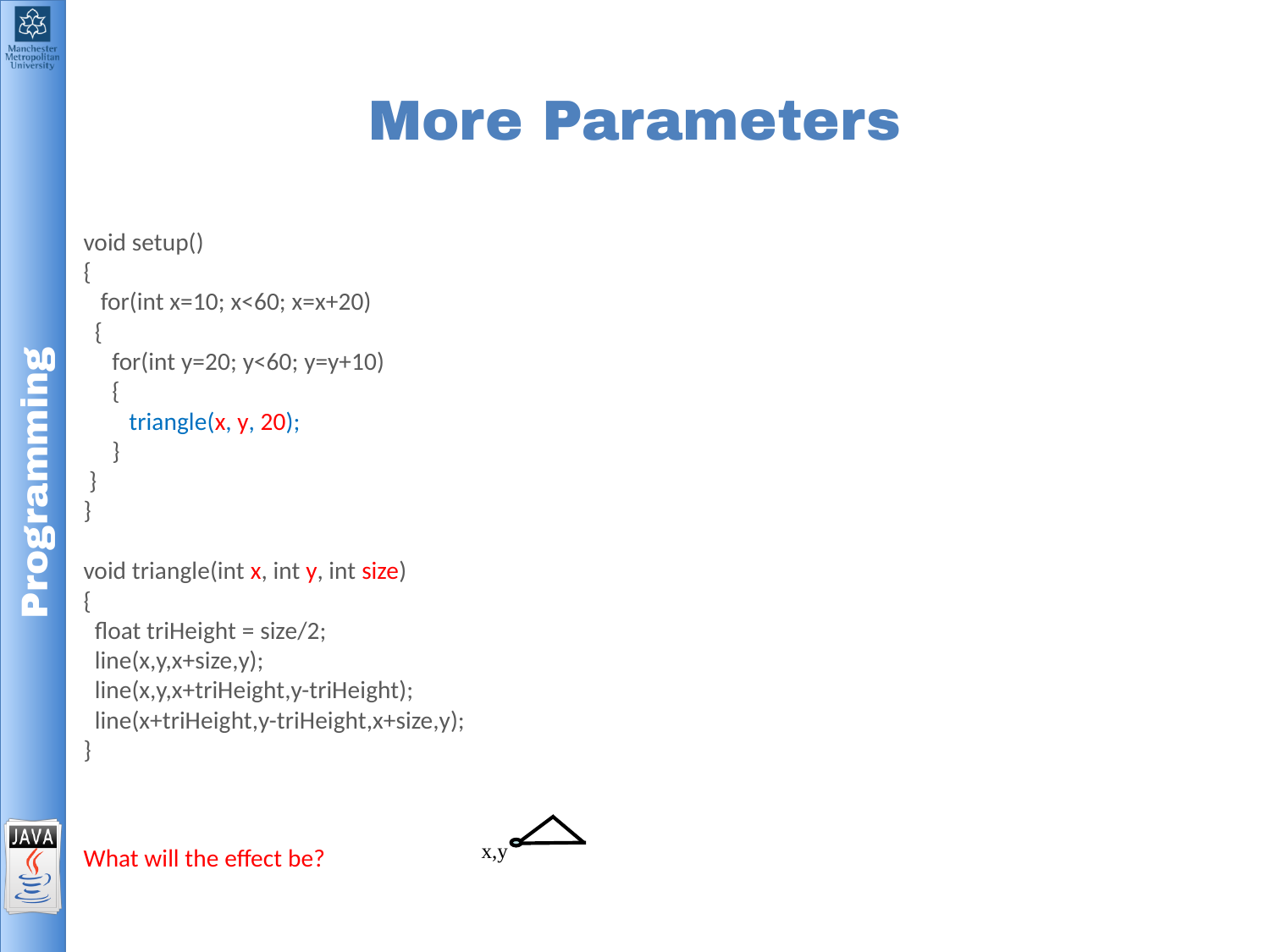

# More Parameters
void setup()
{
   for(int x=10; x<60; x=x+20)
  {
     for(int y=20; y<60; y=y+10)
     {
        triangle(x, y, 20);
     }
 }
}

void triangle(int x, int y, int size)
{
  float triHeight = size/2;
  line(x,y,x+size,y);
  line(x,y,x+triHeight,y-triHeight);
  line(x+triHeight,y-triHeight,x+size,y);
}

What will the effect be?

x,y